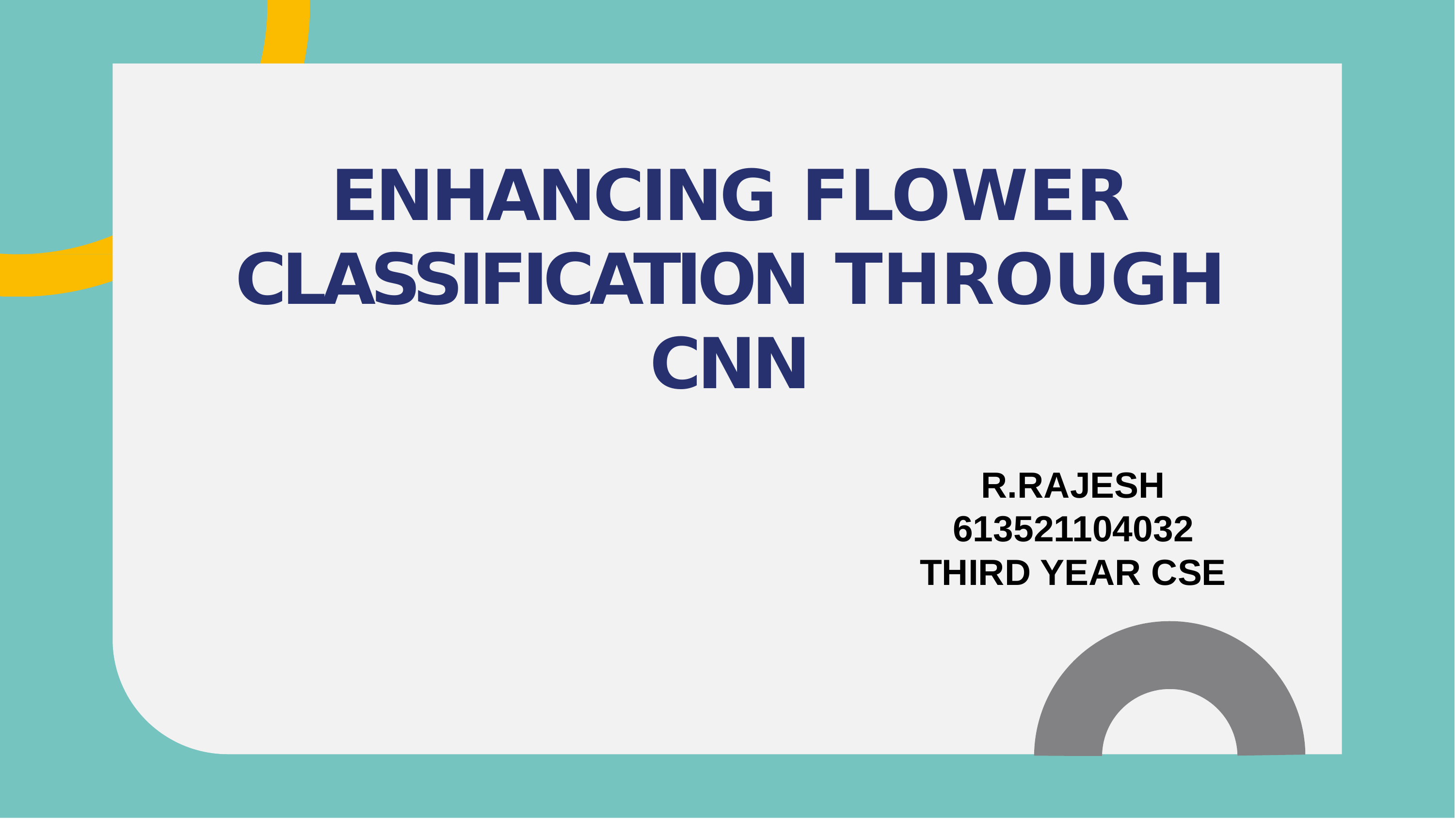

ENHANCING FLOWER CLASSIFICATION THROUGH CNN
R.RAJESH
613521104032
THIRD YEAR CSE